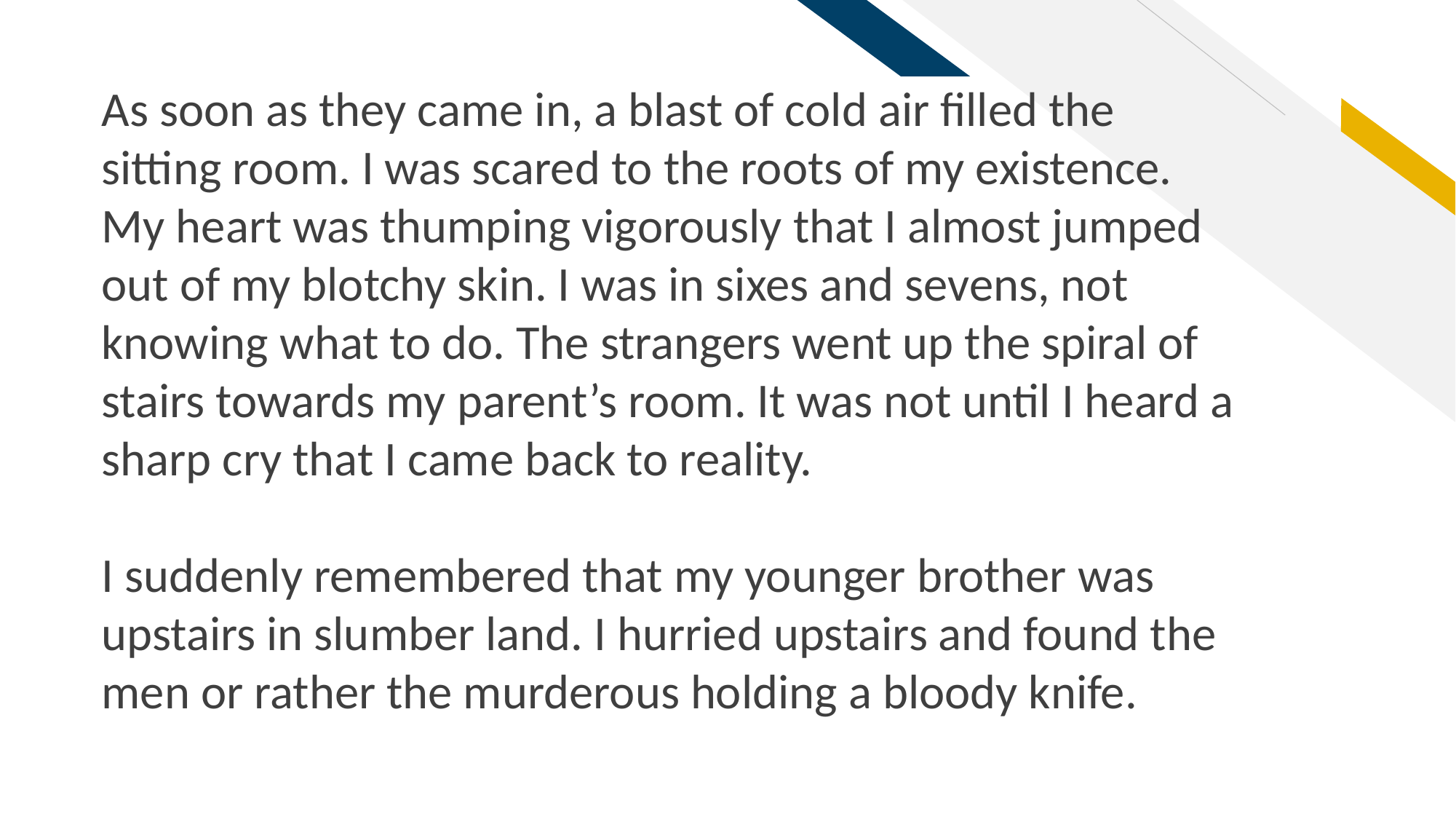

As soon as they came in, a blast of cold air filled the sitting room. I was scared to the roots of my existence. My heart was thumping vigorously that I almost jumped out of my blotchy skin. I was in sixes and sevens, not knowing what to do. The strangers went up the spiral of stairs towards my parent’s room. It was not until I heard a sharp cry that I came back to reality.

I suddenly remembered that my younger brother was upstairs in slumber land. I hurried upstairs and found the men or rather the murderous holding a bloody knife.